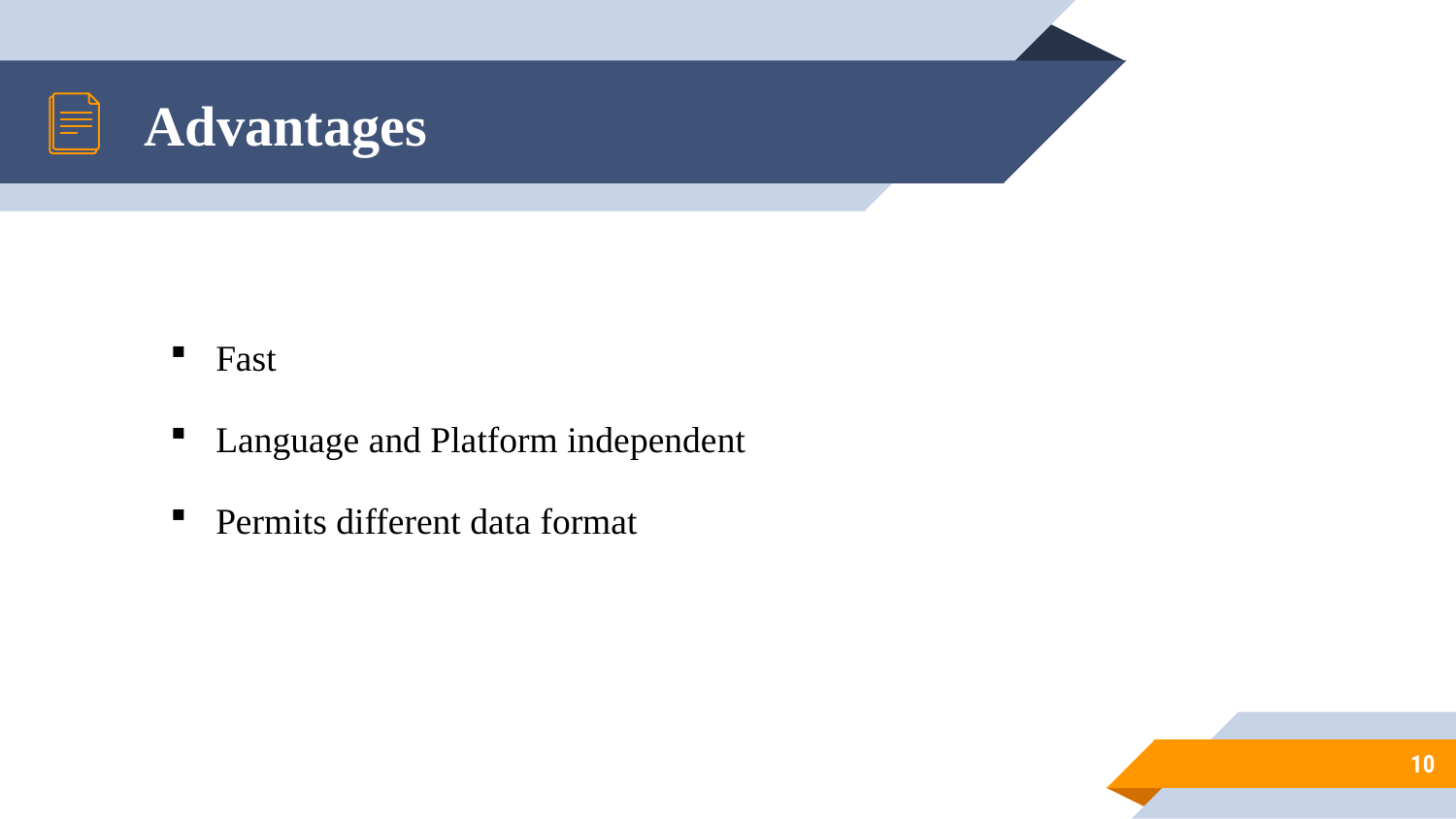

# Advantages

Fast
Language and Platform independent
Permits different data format

10